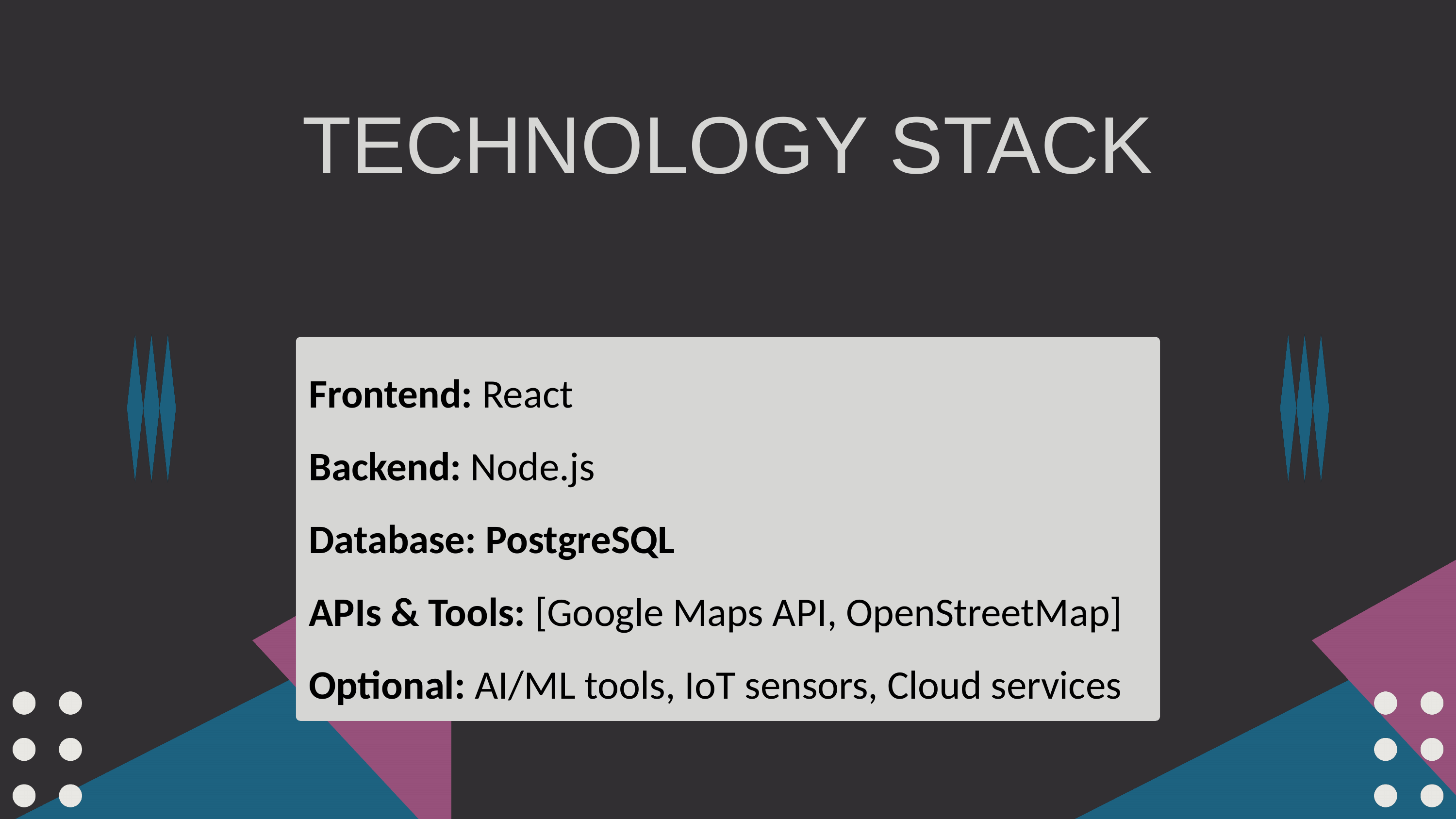

TECHNOLOGY STACK

Frontend: React
Backend: Node.js
Database: PostgreSQL
APIs & Tools: [Google Maps API, OpenStreetMap]
Optional: AI/ML tools, IoT sensors, Cloud services